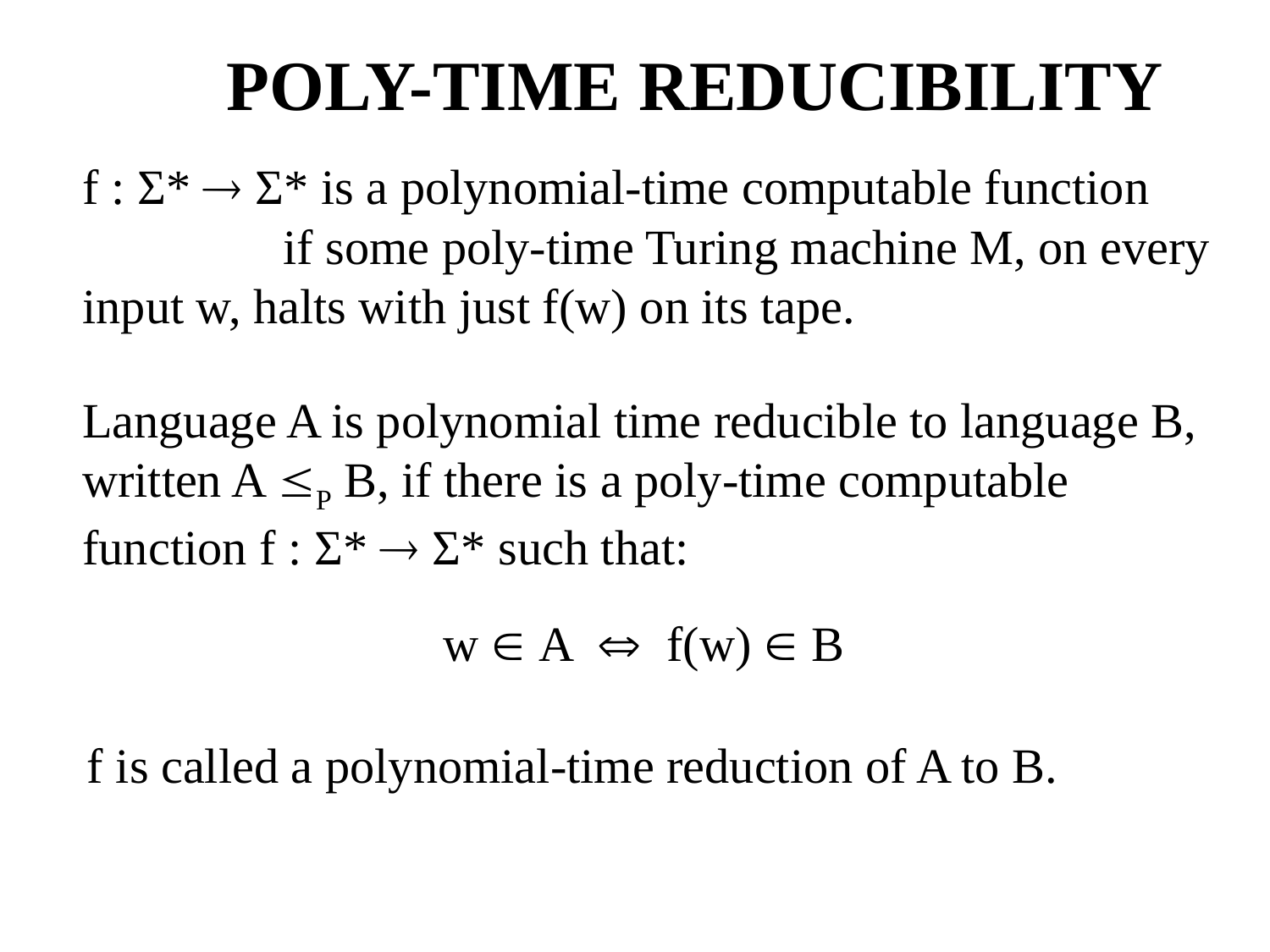

POLY-TIME REDUCIBILITY
f : Σ* → Σ* is a polynomial-time computable function
	      if some poly-time Turing machine M, on every input w, halts with just f(w) on its tape.
Language A is polynomial time reducible to language B, written A ≤P B, if there is a poly-time computable function f : Σ* → Σ* such that:
w ∈ A  ⇔  f(w) ∈ B
f is called a polynomial-time reduction of A to B.